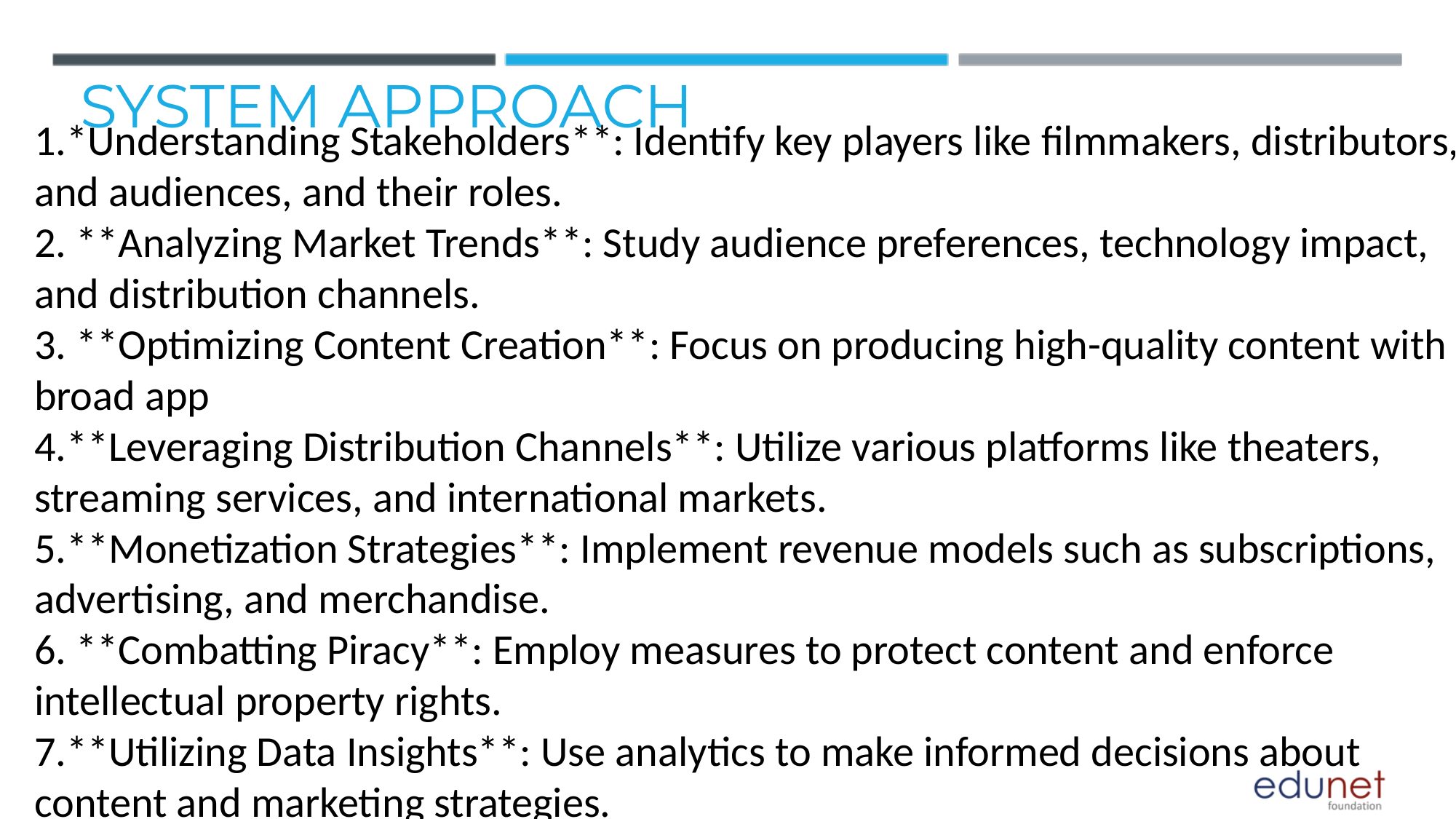

SYSTEM APPROACH
1.*Understanding Stakeholders**: Identify key players like filmmakers, distributors, and audiences, and their roles.
2. **Analyzing Market Trends**: Study audience preferences, technology impact, and distribution channels.
3. **Optimizing Content Creation**: Focus on producing high-quality content with broad app
4.**Leveraging Distribution Channels**: Utilize various platforms like theaters, streaming services, and international markets.
5.**Monetization Strategies**: Implement revenue models such as subscriptions, advertising, and merchandise.
6. **Combatting Piracy**: Employ measures to protect content and enforce intellectual property rights.
7.**Utilizing Data Insights**: Use analytics to make informed decisions about content and marketing strategies.